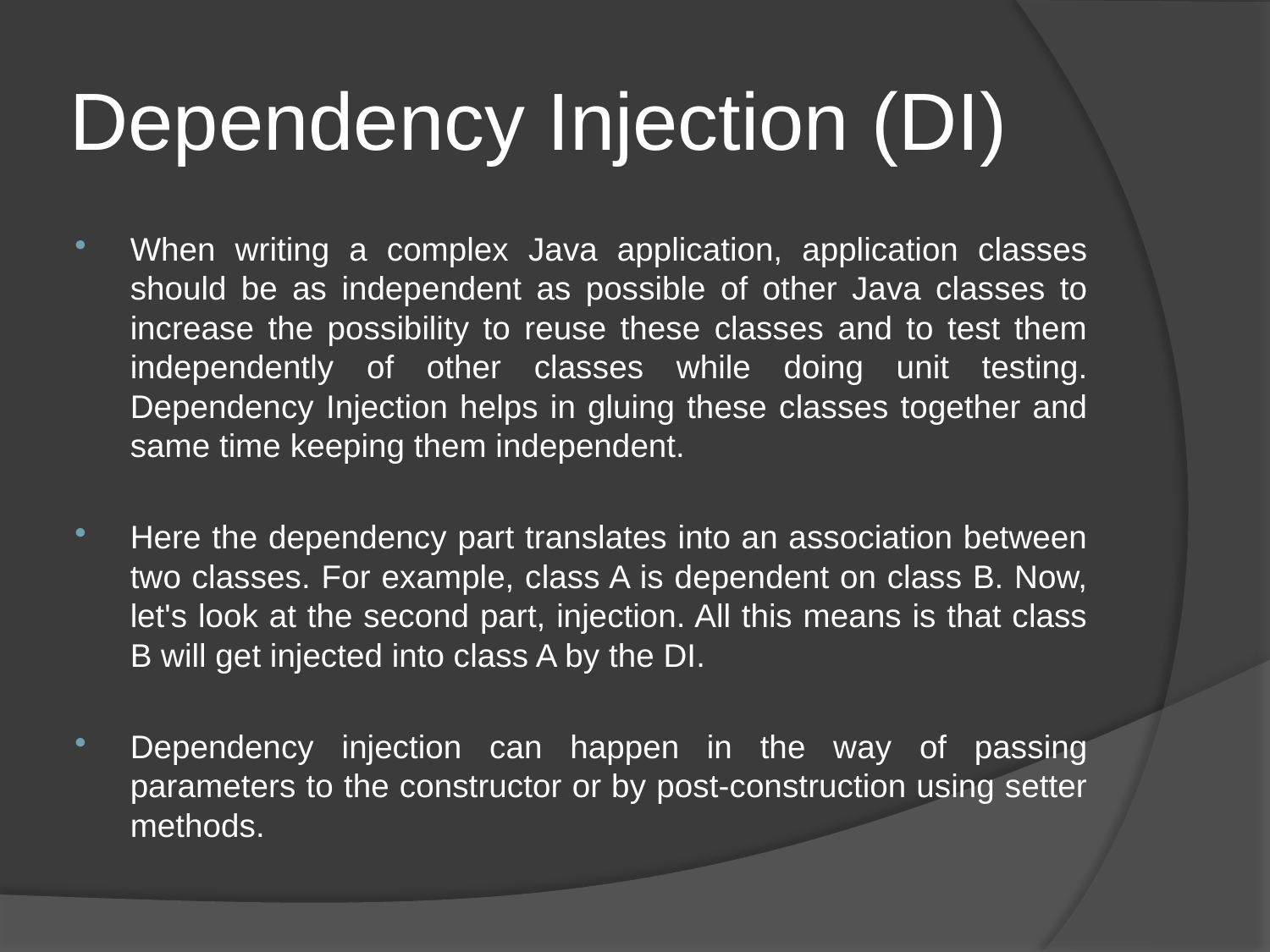

# Dependency Injection (DI)
When writing a complex Java application, application classes should be as independent as possible of other Java classes to increase the possibility to reuse these classes and to test them independently of other classes while doing unit testing. Dependency Injection helps in gluing these classes together and same time keeping them independent.

Here the dependency part translates into an association between two classes. For example, class A is dependent on class B. Now, let's look at the second part, injection. All this means is that class B will get injected into class A by the DI.

Dependency injection can happen in the way of passing parameters to the constructor or by post-construction using setter methods.